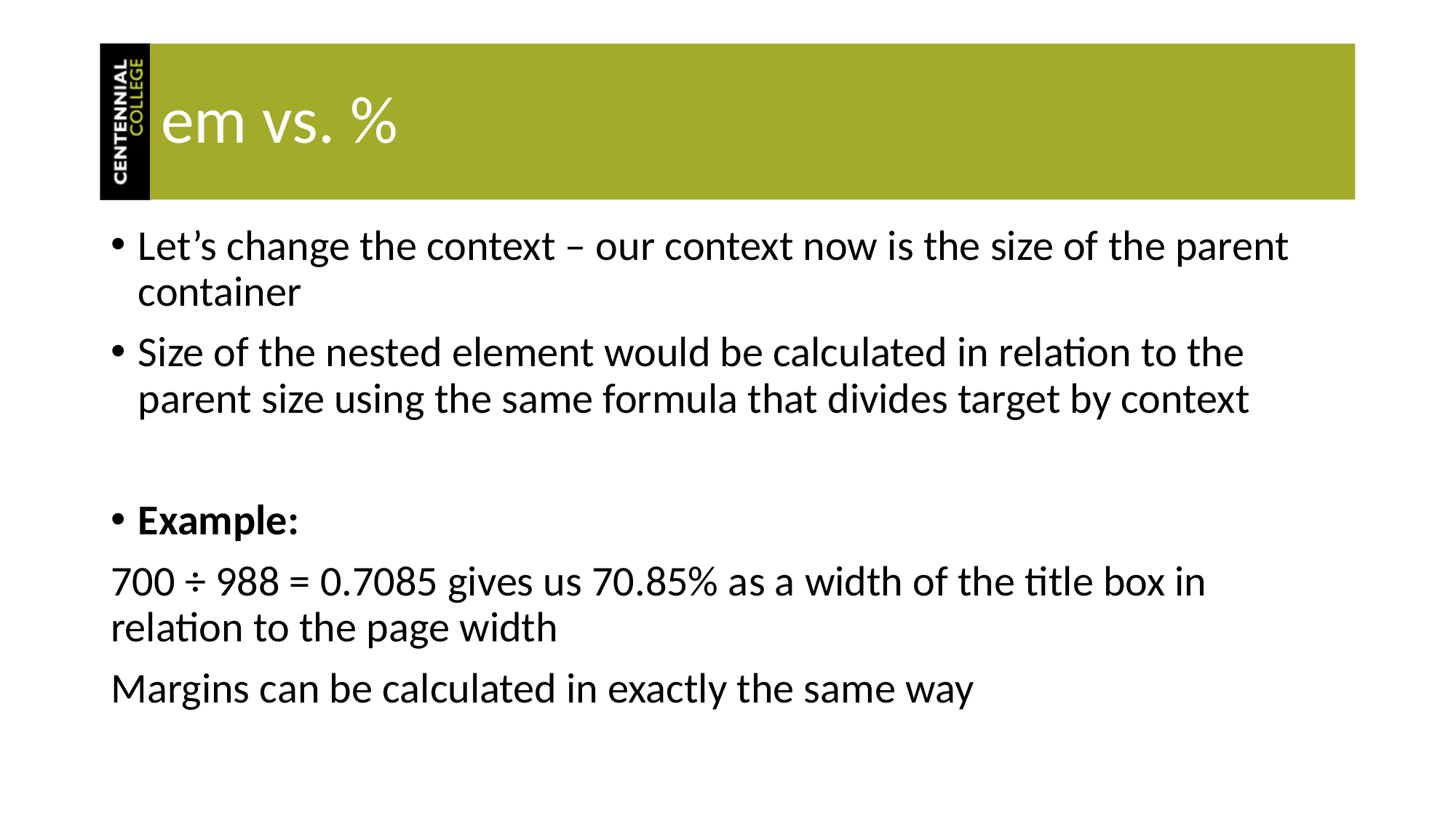

# em vs. %
Let’s change the context – our context now is the size of the parent container
Size of the nested element would be calculated in relation to the parent size using the same formula that divides target by context

Example:
700 ÷ 988 = 0.7085 gives us 70.85% as a width of the title box in relation to the page width
Margins can be calculated in exactly the same way